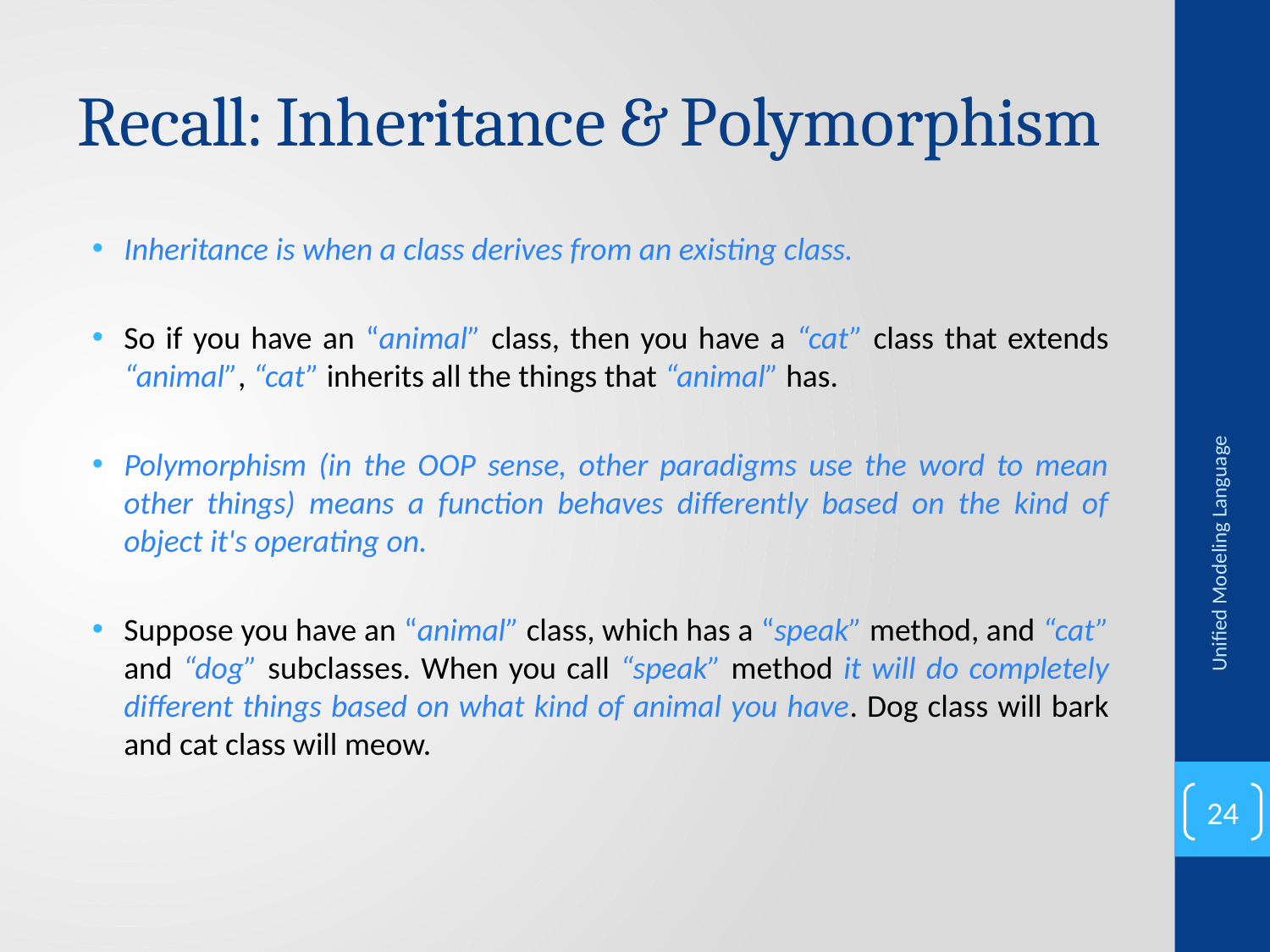

# Recall: Inheritance & Polymorphism
Inheritance is when a class derives from an existing class.

So if you have an “animal” class, then you have a “cat” class that extends “animal”, “cat” inherits all the things that “animal” has.

Polymorphism (in the OOP sense, other paradigms use the word to mean other things) means a function behaves differently based on the kind of object it's operating on.

Suppose you have an “animal” class, which has a “speak” method, and “cat” and “dog” subclasses. When you call “speak” method it will do completely different things based on what kind of animal you have. Dog class will bark and cat class will meow.
Unified Modeling Language
24